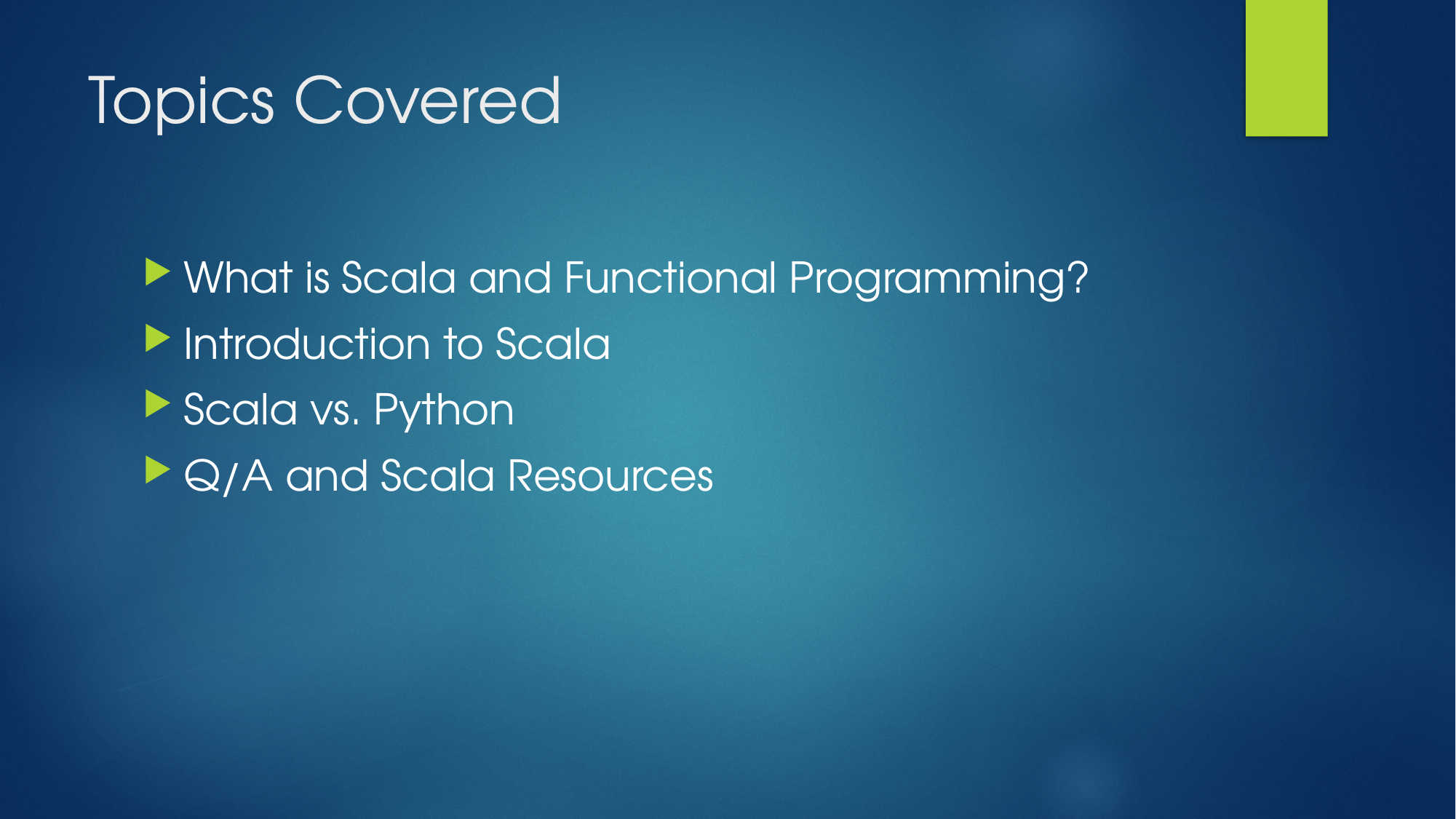

# Topics Covered
What is Scala and Functional Programming?
Introduction to Scala
Scala vs. Python
Q/A and Scala Resources